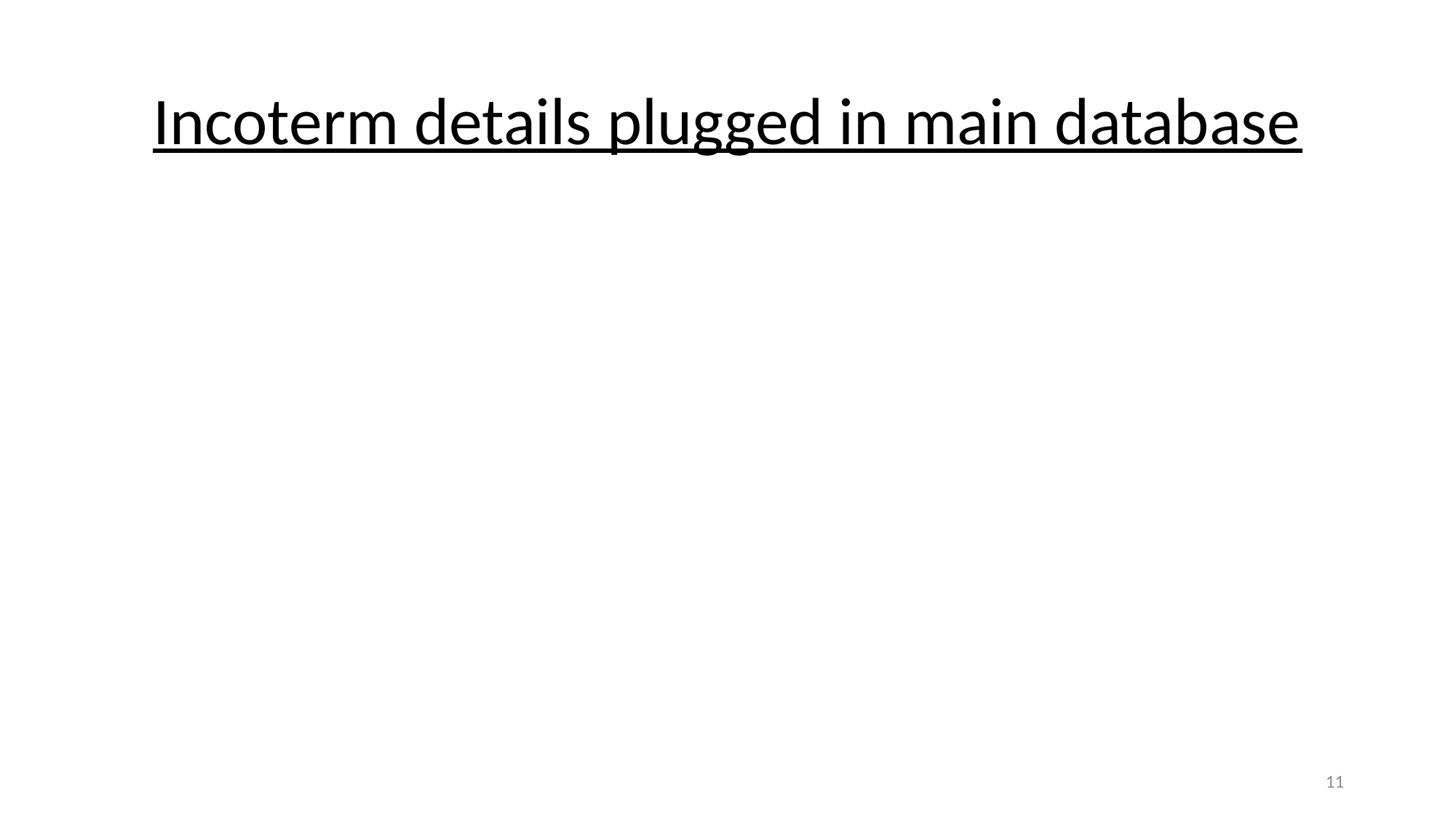

# Incoterm details plugged in main database

11